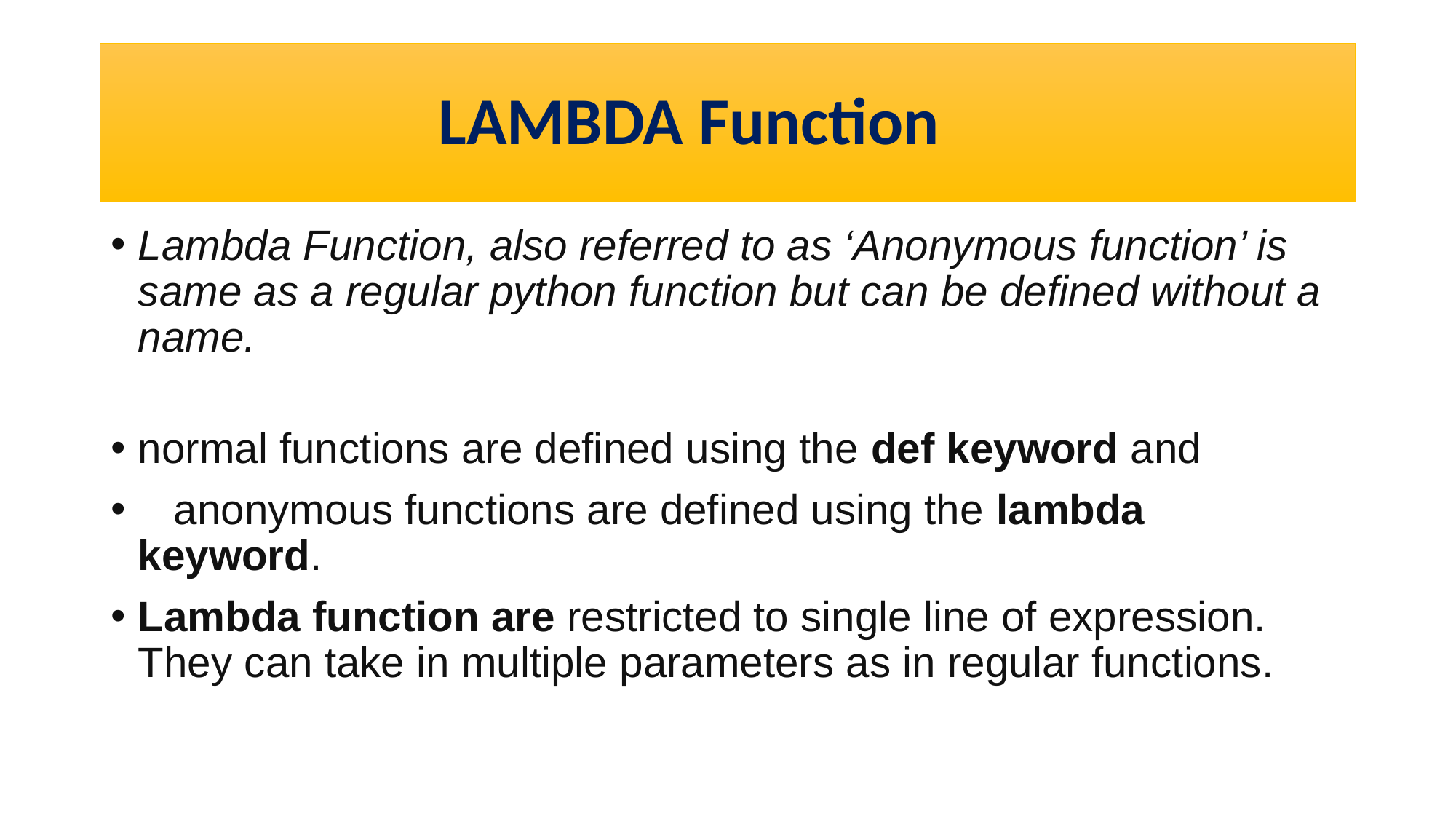

# LAMBDA Function
Lambda Function, also referred to as ‘Anonymous function’ is same as a regular python function but can be defined without a name.
normal functions are defined using the def keyword and
   anonymous functions are defined using the lambda               keyword.
Lambda function are restricted to single line of expression. They can take in multiple parameters as in regular functions.